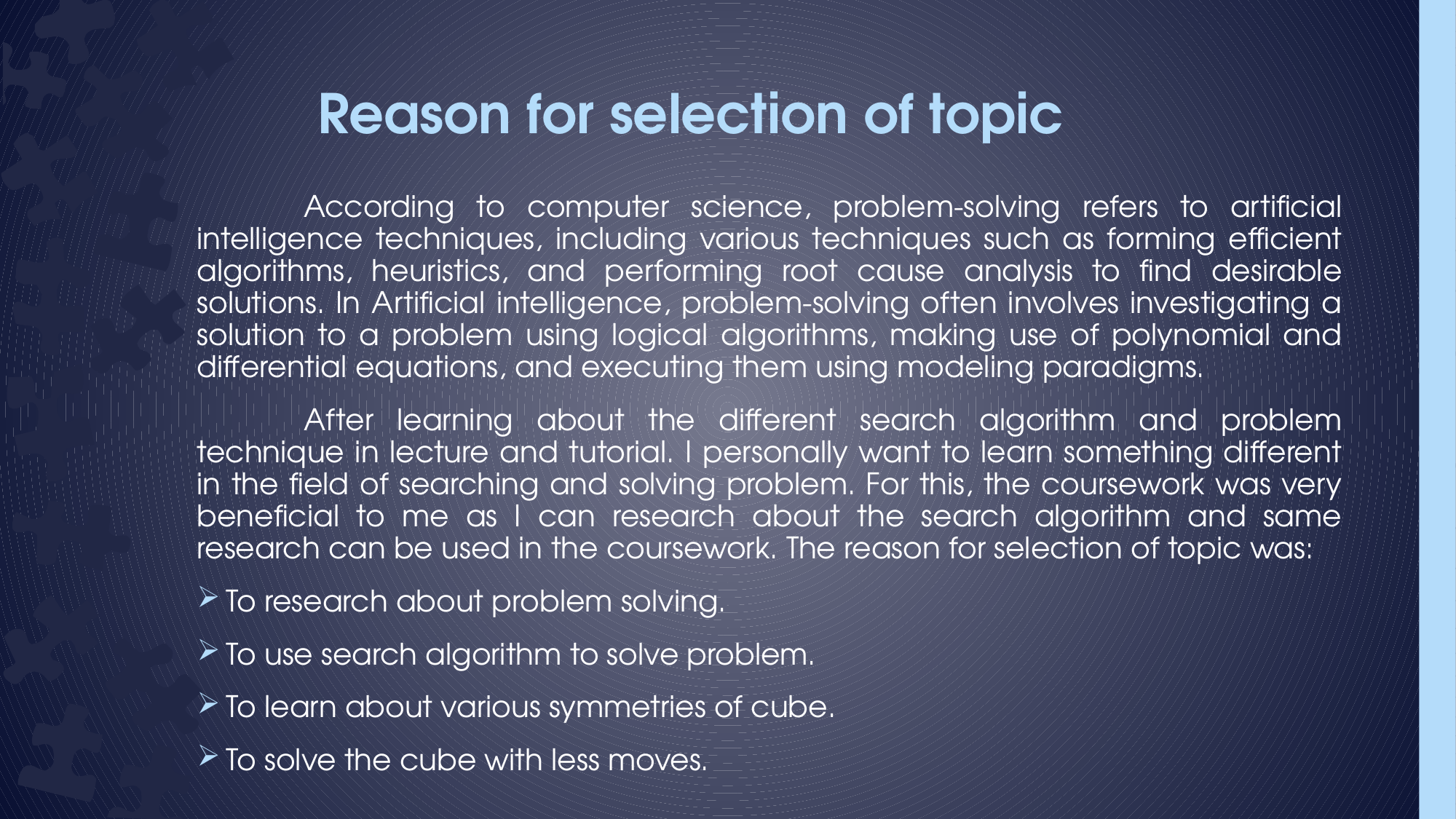

# Reason for selection of topic
	According to computer science, problem-solving refers to artificial intelligence techniques, including various techniques such as forming efficient algorithms, heuristics, and performing root cause analysis to find desirable solutions. In Artificial intelligence, problem-solving often involves investigating a solution to a problem using logical algorithms, making use of polynomial and differential equations, and executing them using modeling paradigms.
	After learning about the different search algorithm and problem technique in lecture and tutorial. I personally want to learn something different in the field of searching and solving problem. For this, the coursework was very beneficial to me as I can research about the search algorithm and same research can be used in the coursework. The reason for selection of topic was:
To research about problem solving.
To use search algorithm to solve problem.
To learn about various symmetries of cube.
To solve the cube with less moves.